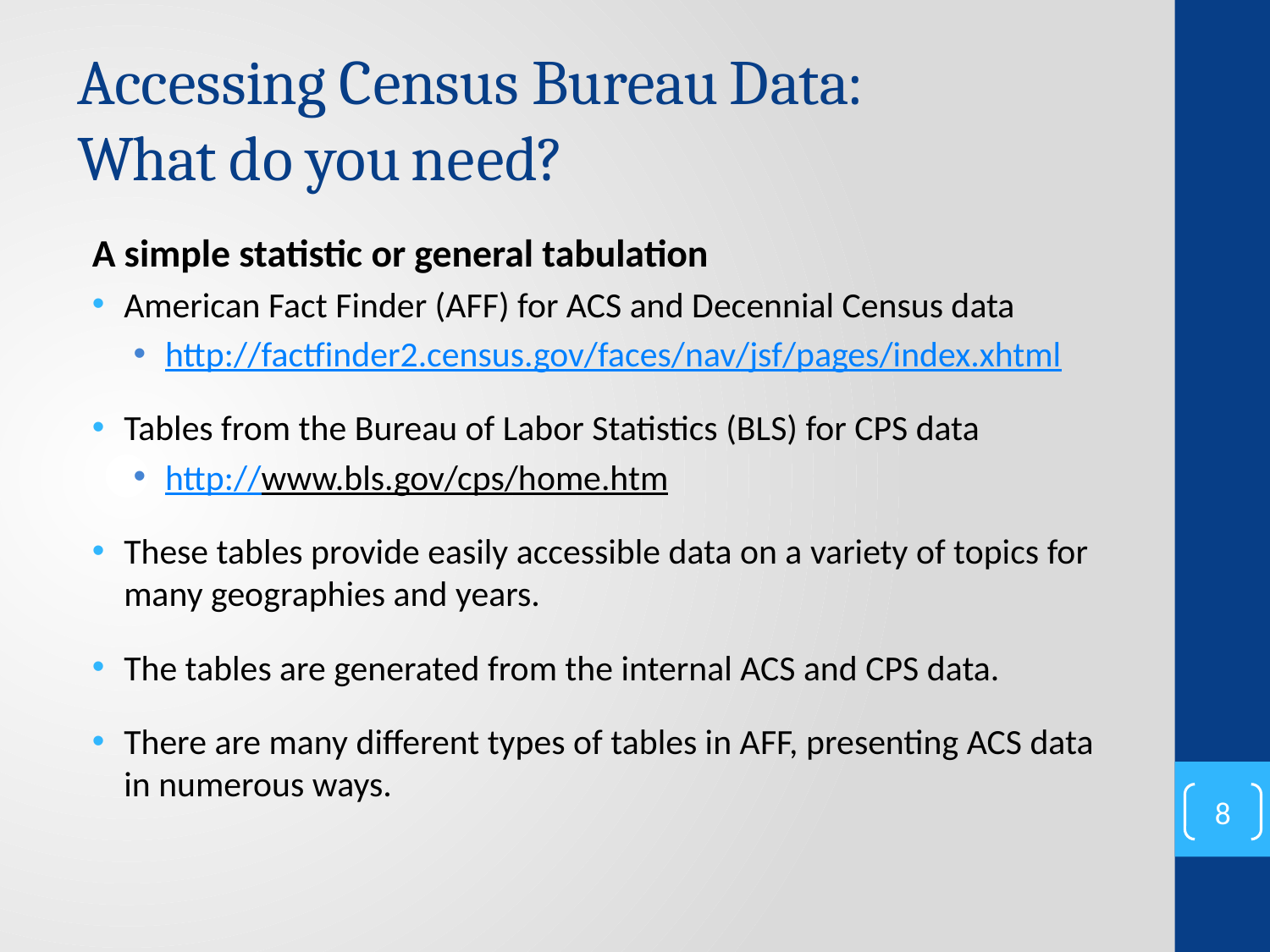

# Accessing Census Bureau Data: What do you need?
A simple statistic or general tabulation
American Fact Finder (AFF) for ACS and Decennial Census data
http://factfinder2.census.gov/faces/nav/jsf/pages/index.xhtml

Tables from the Bureau of Labor Statistics (BLS) for CPS data
http://www.bls.gov/cps/home.htm

These tables provide easily accessible data on a variety of topics for many geographies and years.

The tables are generated from the internal ACS and CPS data.

There are many different types of tables in AFF, presenting ACS data in numerous ways.

8